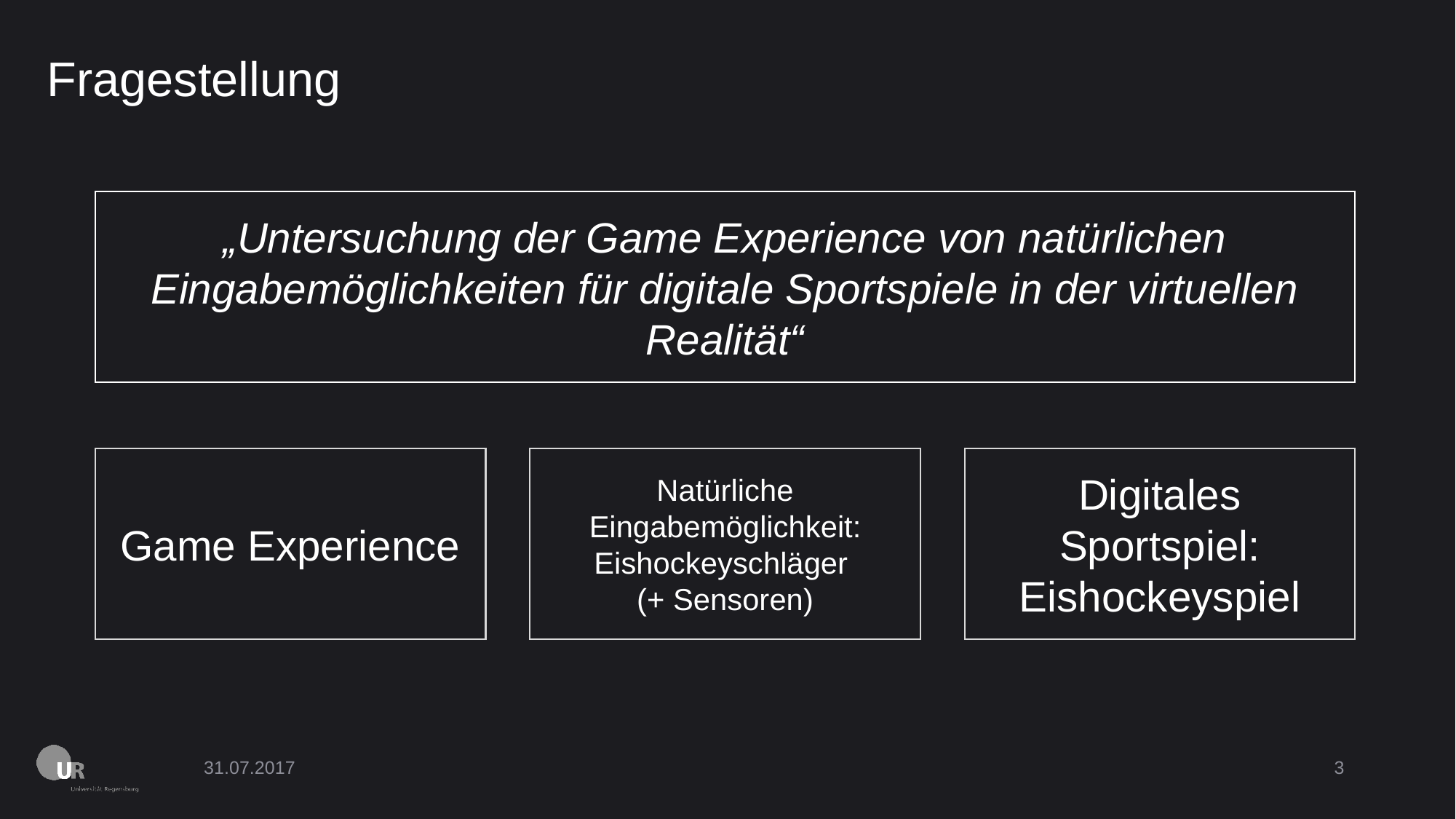

Fragestellung
„Untersuchung der Game Experience von natürlichen Eingabemöglichkeiten für digitale Sportspiele in der virtuellen Realität“
Game Experience
Natürliche Eingabemöglichkeit: Eishockeyschläger
(+ Sensoren)
Digitales Sportspiel: Eishockeyspiel
3
31.07.2017